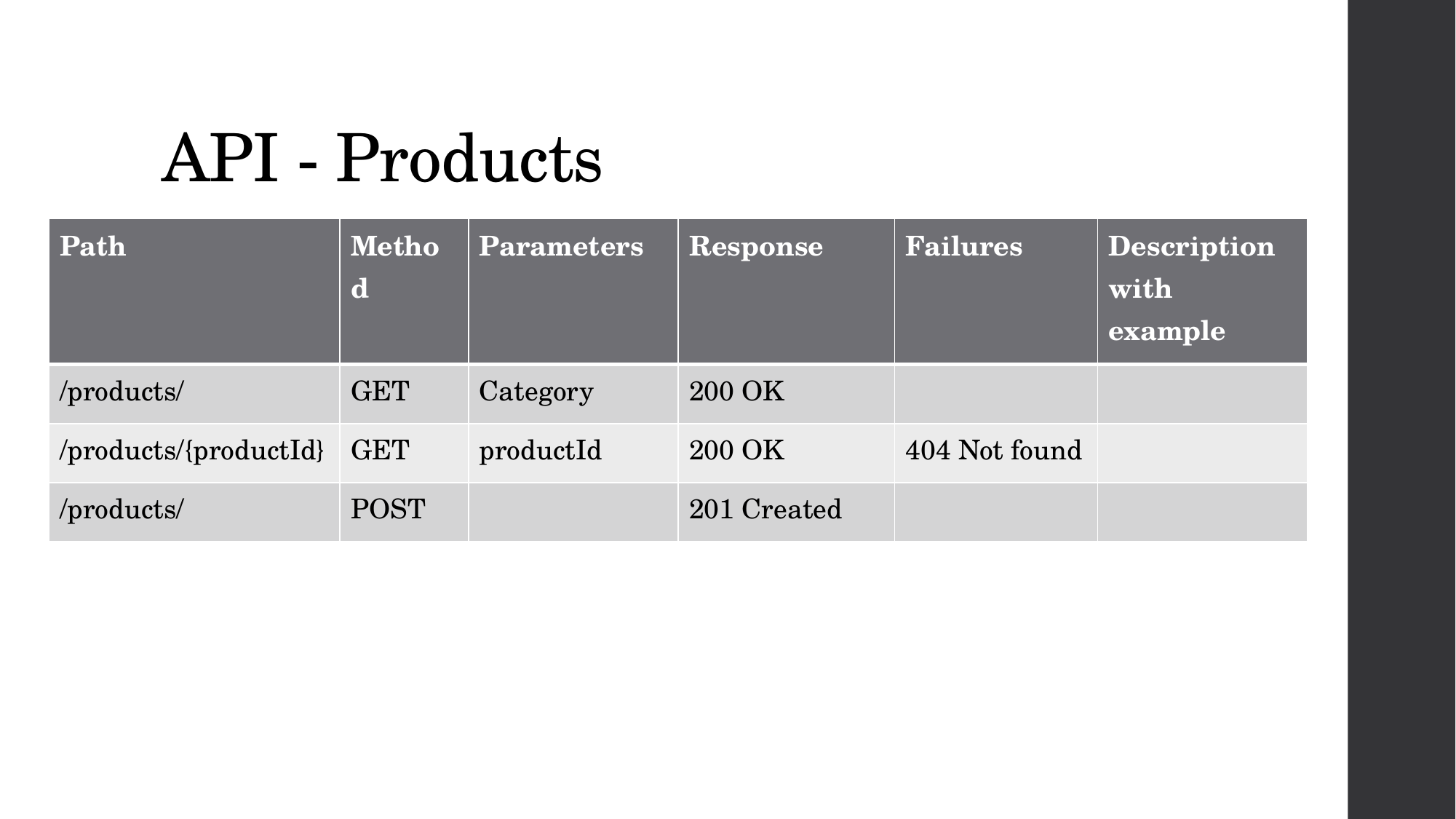

# API - Products
| Path | Method | Parameters | Response | Failures | Description with example |
| --- | --- | --- | --- | --- | --- |
| /products/ | GET | Category | 200 OK |  |  |
| /products/{productId} | GET | productId | 200 OK | 404 Not found |  |
| /products/ | POST |  | 201 Created |  |  |